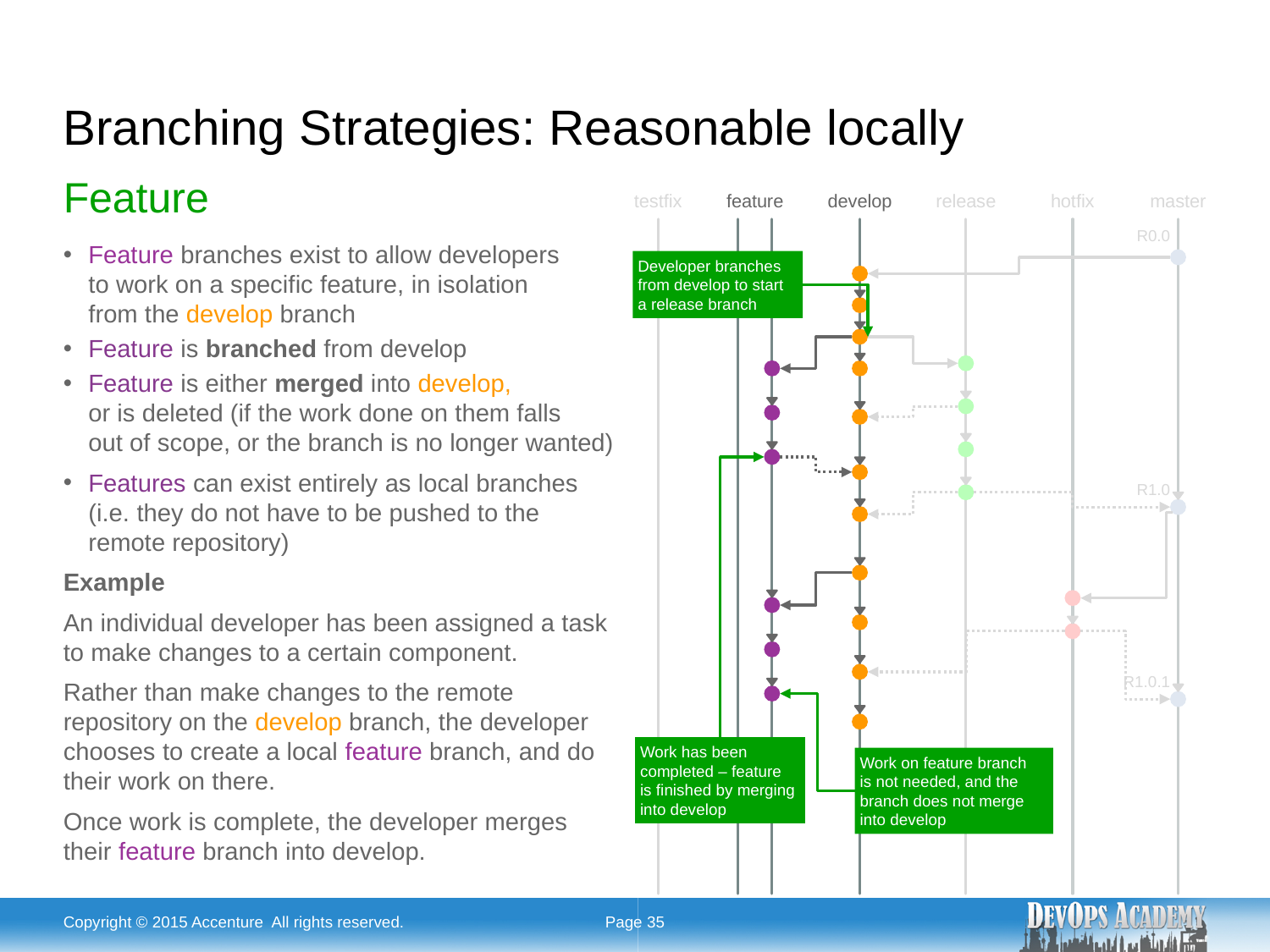

# Branching Strategies: Reasonable locally
Feature
testfix
feature
develop
release
hotfix
master
R0.0
Feature branches exist to allow developers
to work on a specific feature, in isolation
from the develop branch
Feature is branched from develop
Feature is either merged into develop,
or is deleted (if the work done on them falls
out of scope, or the branch is no longer wanted)
Features can exist entirely as local branches (i.e. they do not have to be pushed to the remote repository)
Example
An individual developer has been assigned a task to make changes to a certain component.
Rather than make changes to the remote repository on the develop branch, the developer chooses to create a local feature branch, and do their work on there.
Once work is complete, the developer merges
their feature branch into develop.

Developer branches from develop to start
a release branch

R1.0

R1.0.1

Work has been completed – feature
is finished by merging into develop
Work on feature branch
is not needed, and the branch does not merge into develop
Copyright © 2015 Accenture  All rights reserved.
Page 35